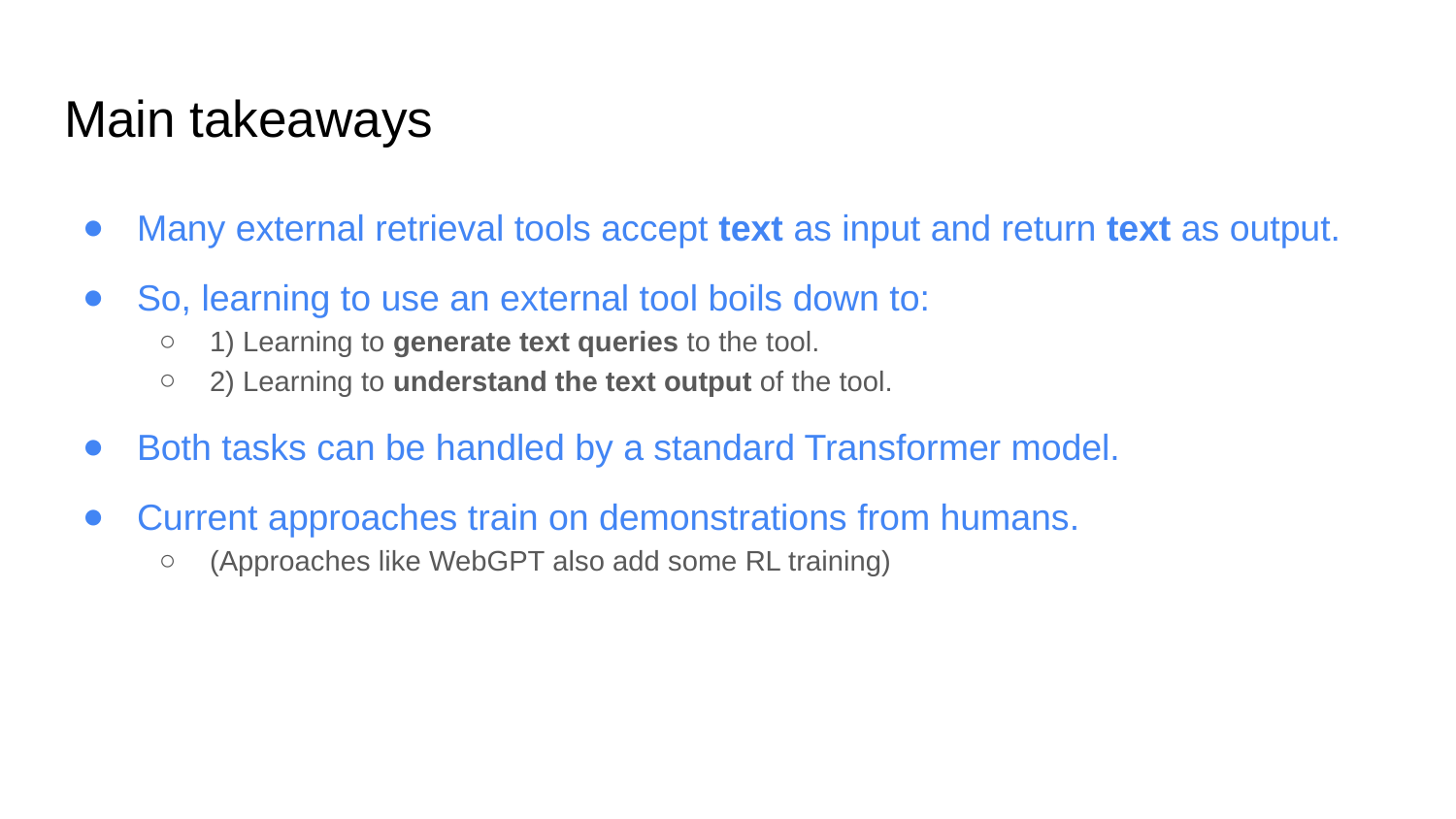

# Main takeaways
Many external retrieval tools accept text as input and return text as output.
So, learning to use an external tool boils down to:
1) Learning to generate text queries to the tool.
2) Learning to understand the text output of the tool.
Both tasks can be handled by a standard Transformer model.
Current approaches train on demonstrations from humans.
(Approaches like WebGPT also add some RL training)